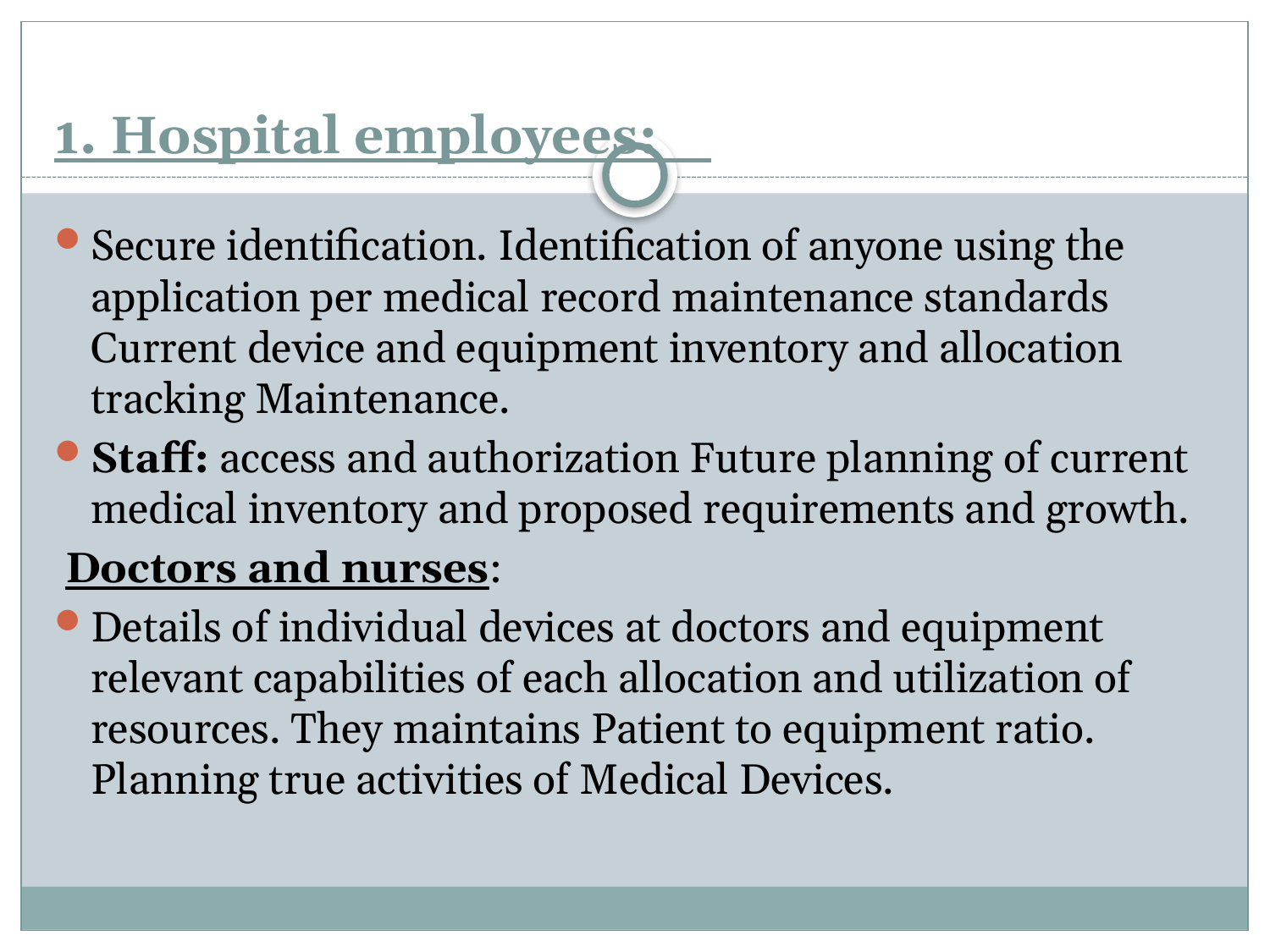

# 1. Hospital employees:
Secure identification. Identification of anyone using the application per medical record maintenance standards Current device and equipment inventory and allocation tracking Maintenance.
Staff: access and authorization Future planning of current medical inventory and proposed requirements and growth.
 Doctors and nurses:
Details of individual devices at doctors and equipment relevant capabilities of each allocation and utilization of resources. They maintains Patient to equipment ratio. Planning true activities of Medical Devices.